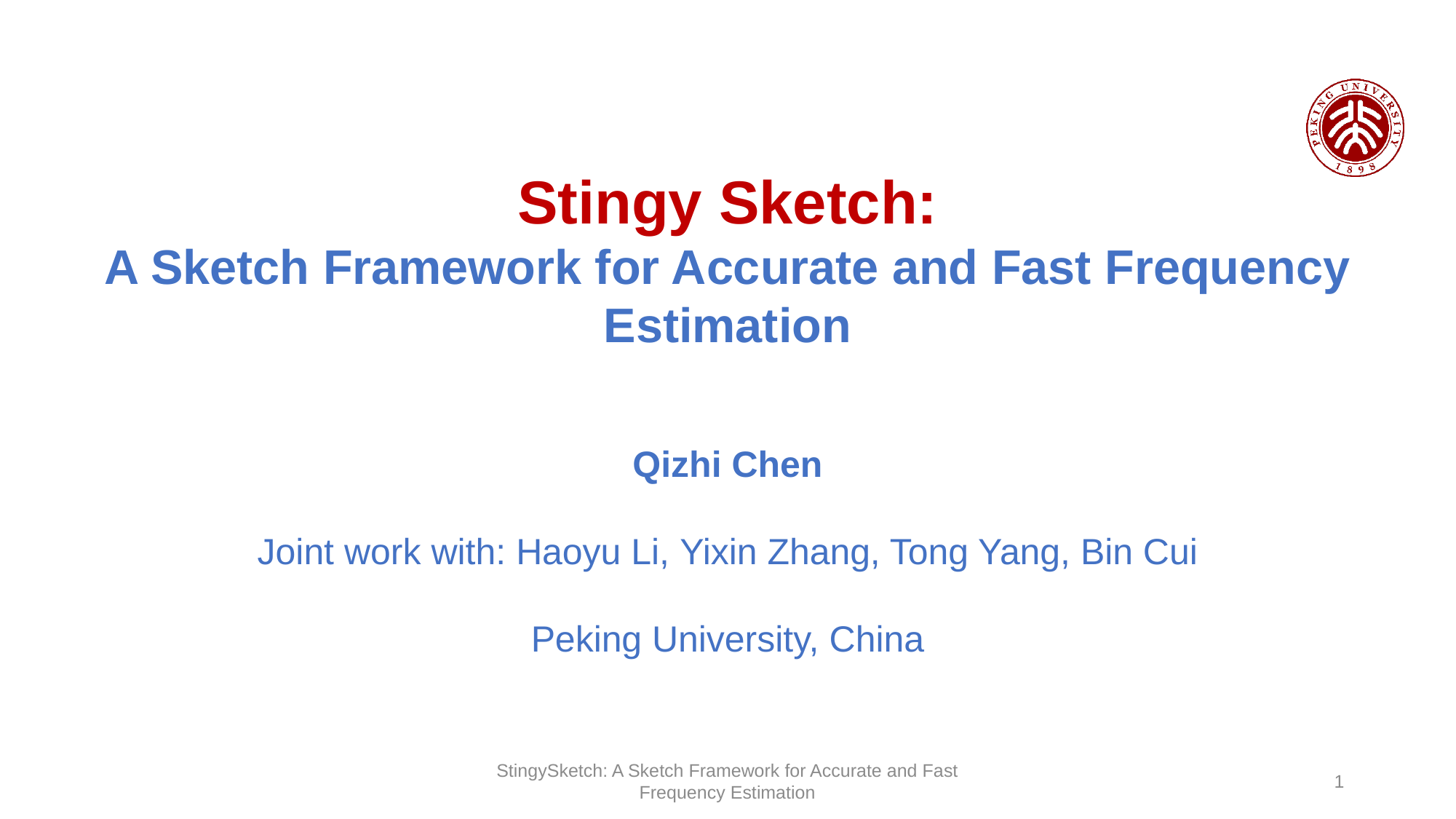

Stingy Sketch:
A Sketch Framework for Accurate and Fast Frequency Estimation
Qizhi Chen

Joint work with: Haoyu Li, Yixin Zhang, Tong Yang, Bin Cui

Peking University, China

StingySketch: A Sketch Framework for Accurate and Fast Frequency Estimation
1